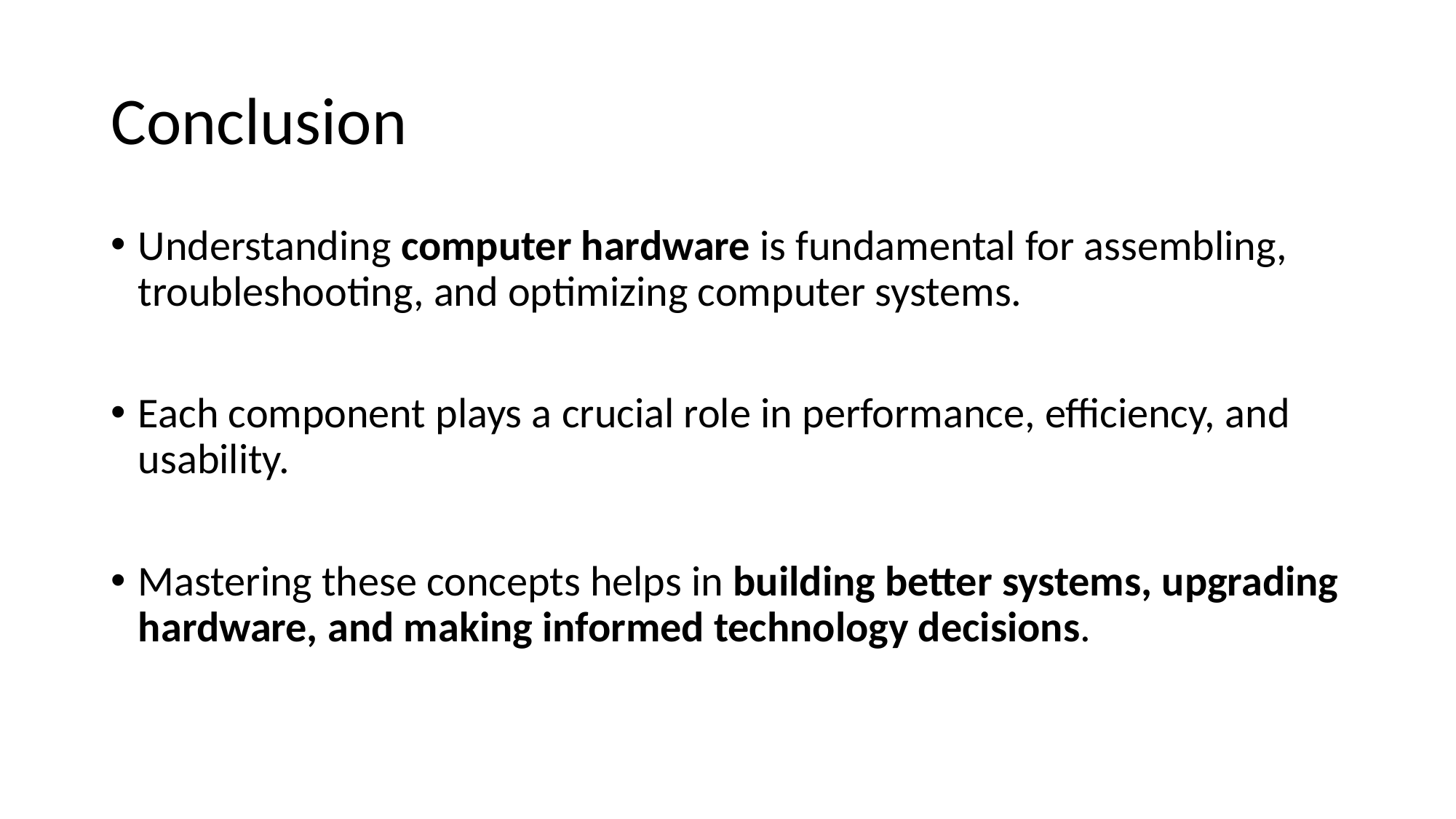

# Conclusion
Understanding computer hardware is fundamental for assembling, troubleshooting, and optimizing computer systems.

Each component plays a crucial role in performance, efficiency, and usability.

Mastering these concepts helps in building better systems, upgrading hardware, and making informed technology decisions.